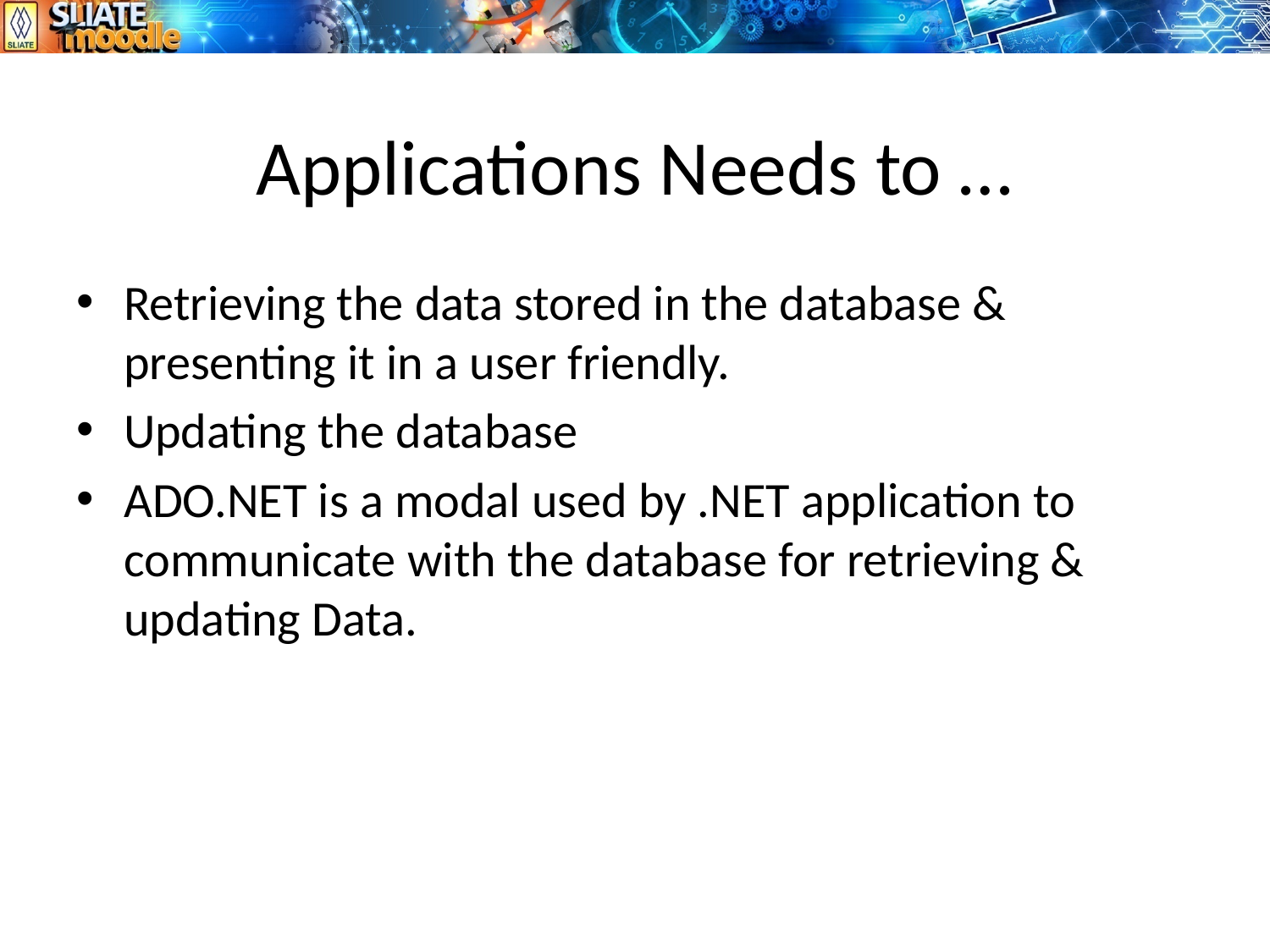

# Applications Needs to …
Retrieving the data stored in the database & presenting it in a user friendly.
Updating the database
ADO.NET is a modal used by .NET application to communicate with the database for retrieving & updating Data.